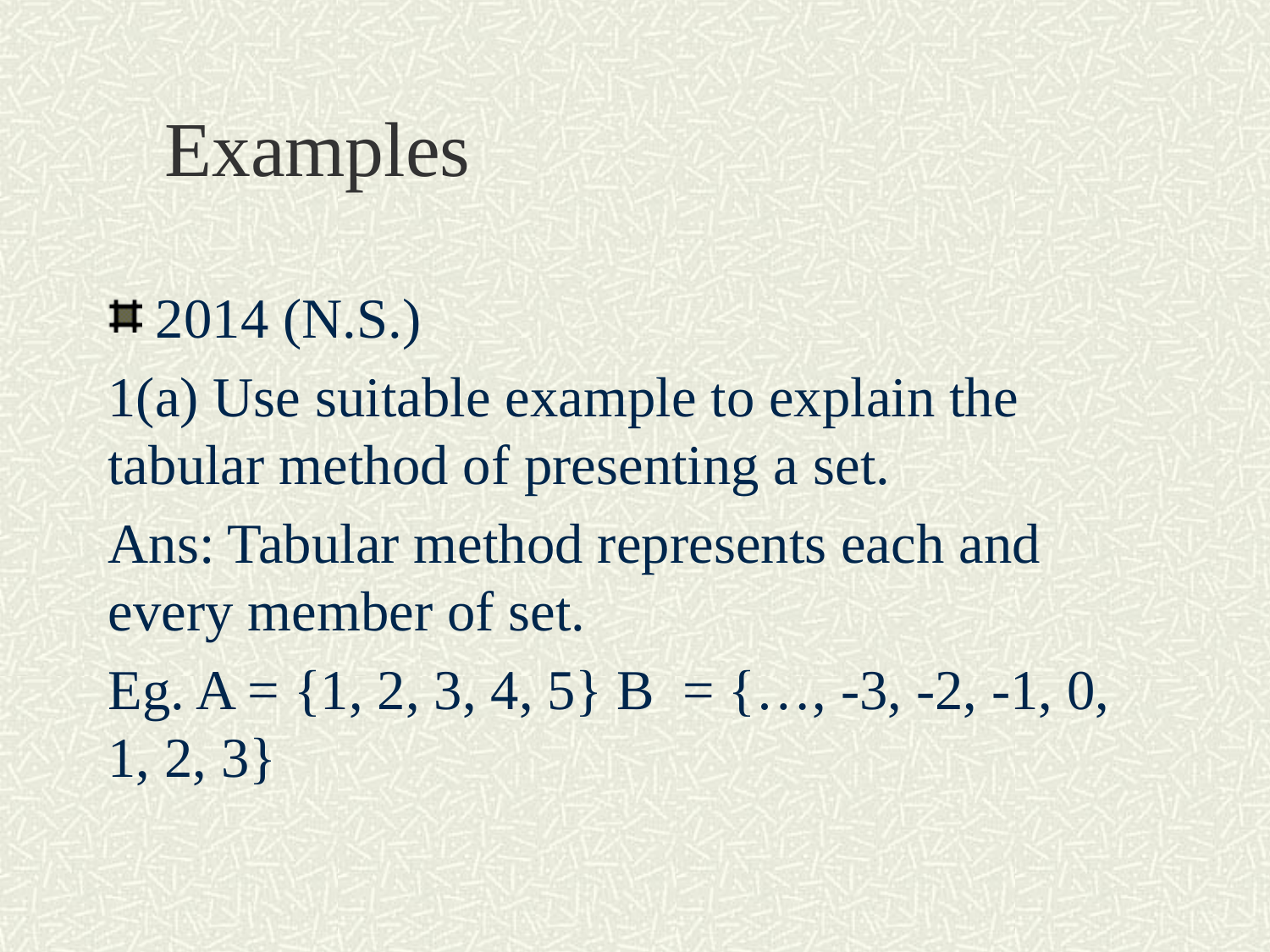

# Examples
2014 (N.S.)
1(a) Use suitable example to explain the tabular method of presenting a set.
Ans: Tabular method represents each and every member of set.
Eg. A = {1, 2, 3, 4, 5} B  = {…, -3, -2, -1, 0, 1, 2, 3}